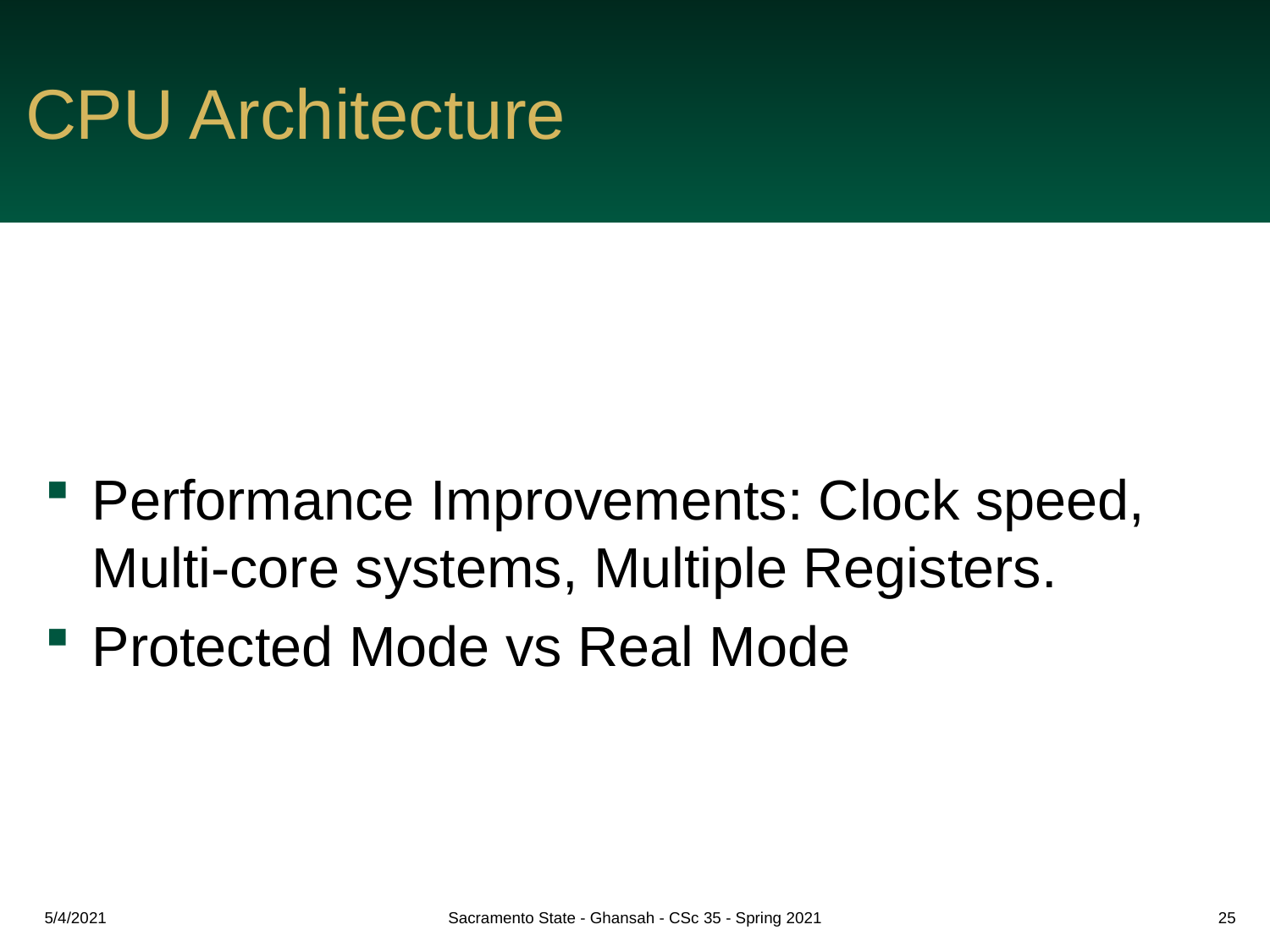

# CPU Architecture
Performance Improvements: Clock speed, Multi-core systems, Multiple Registers.
Protected Mode vs Real Mode
5/4/2021
Sacramento State - Ghansah - CSc 35 - Spring 2021
25